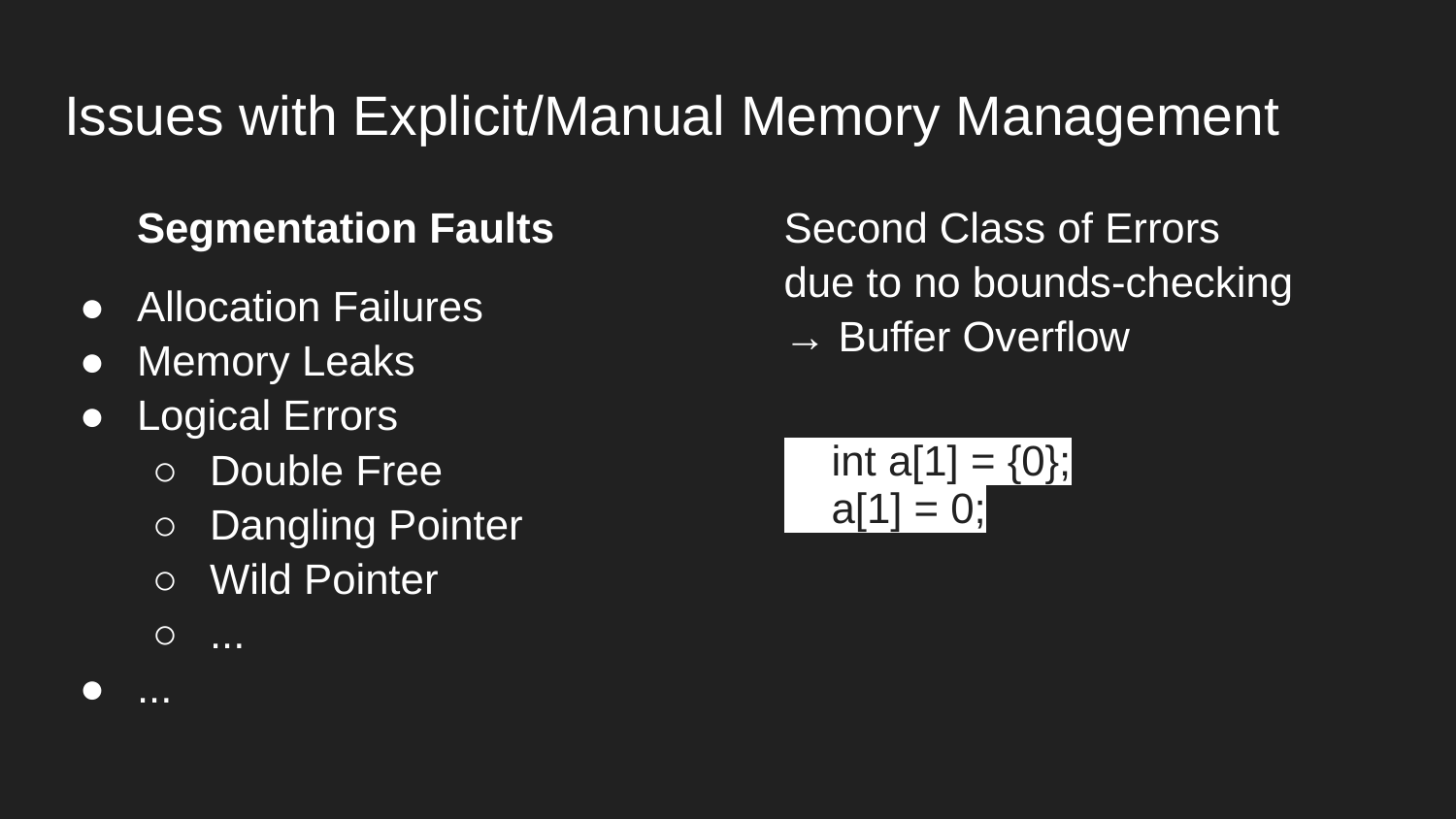

# Issues with Explicit/Manual Memory Management
Segmentation Faults
Allocation Failures
Memory Leaks
Logical Errors
Double Free
Dangling Pointer
Wild Pointer
...
...
Second Class of Errors
due to no bounds-checking
→ Buffer Overflow

    int a[1] = {0};
    a[1] = 0;